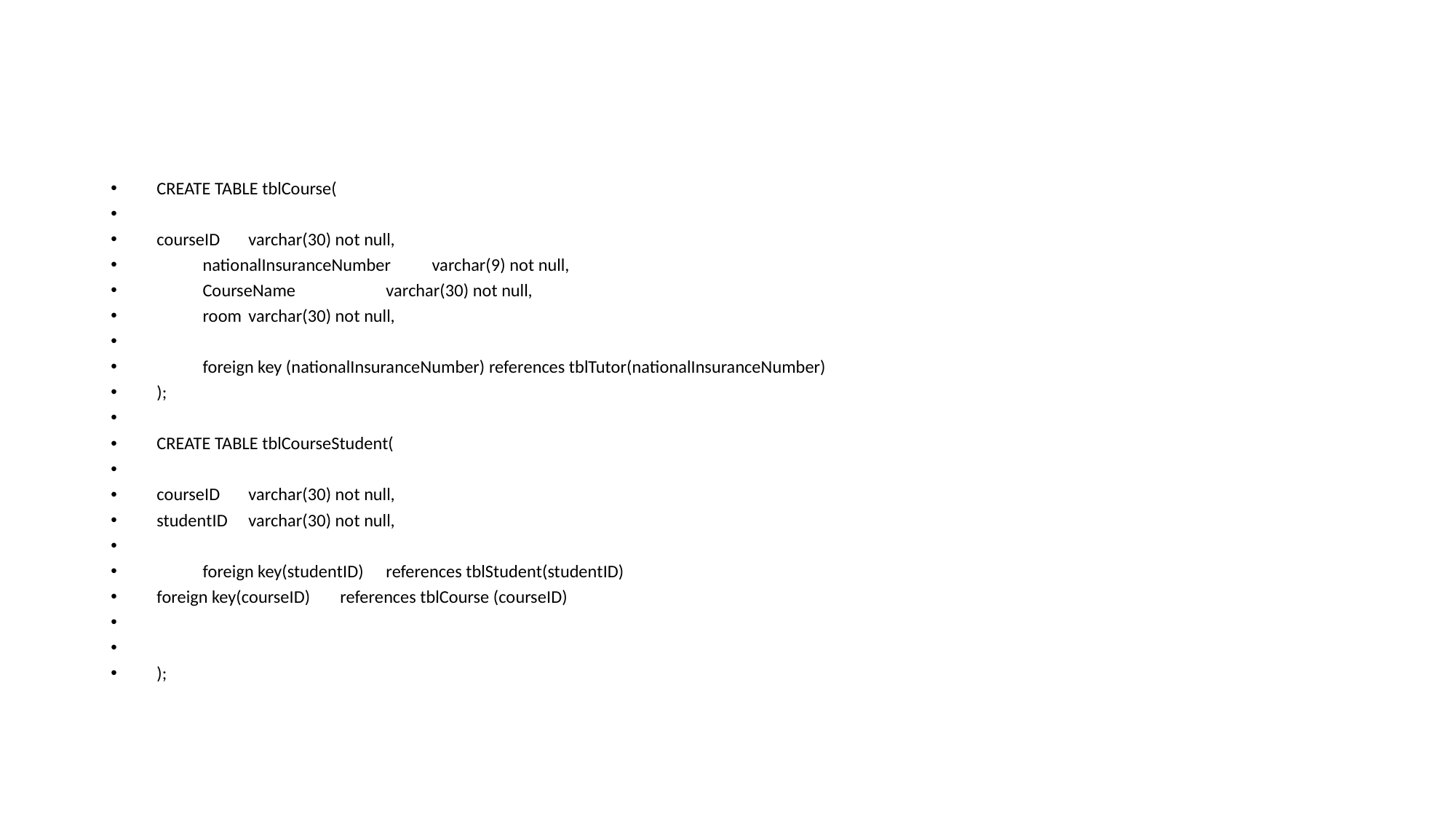

CREATE TABLE tblCourse(

courseID				varchar(30) not null,
	nationalInsuranceNumber		varchar(9) not null,
	CourseName				varchar(30) not null,
	room					varchar(30) not null,

	foreign key (nationalInsuranceNumber) references tblTutor(nationalInsuranceNumber)
);

CREATE TABLE tblCourseStudent(

courseID				varchar(30) not null,
studentID				varchar(30) not null,

	foreign key(studentID)	references tblStudent(studentID)
foreign key(courseID)	references tblCourse (courseID)

);